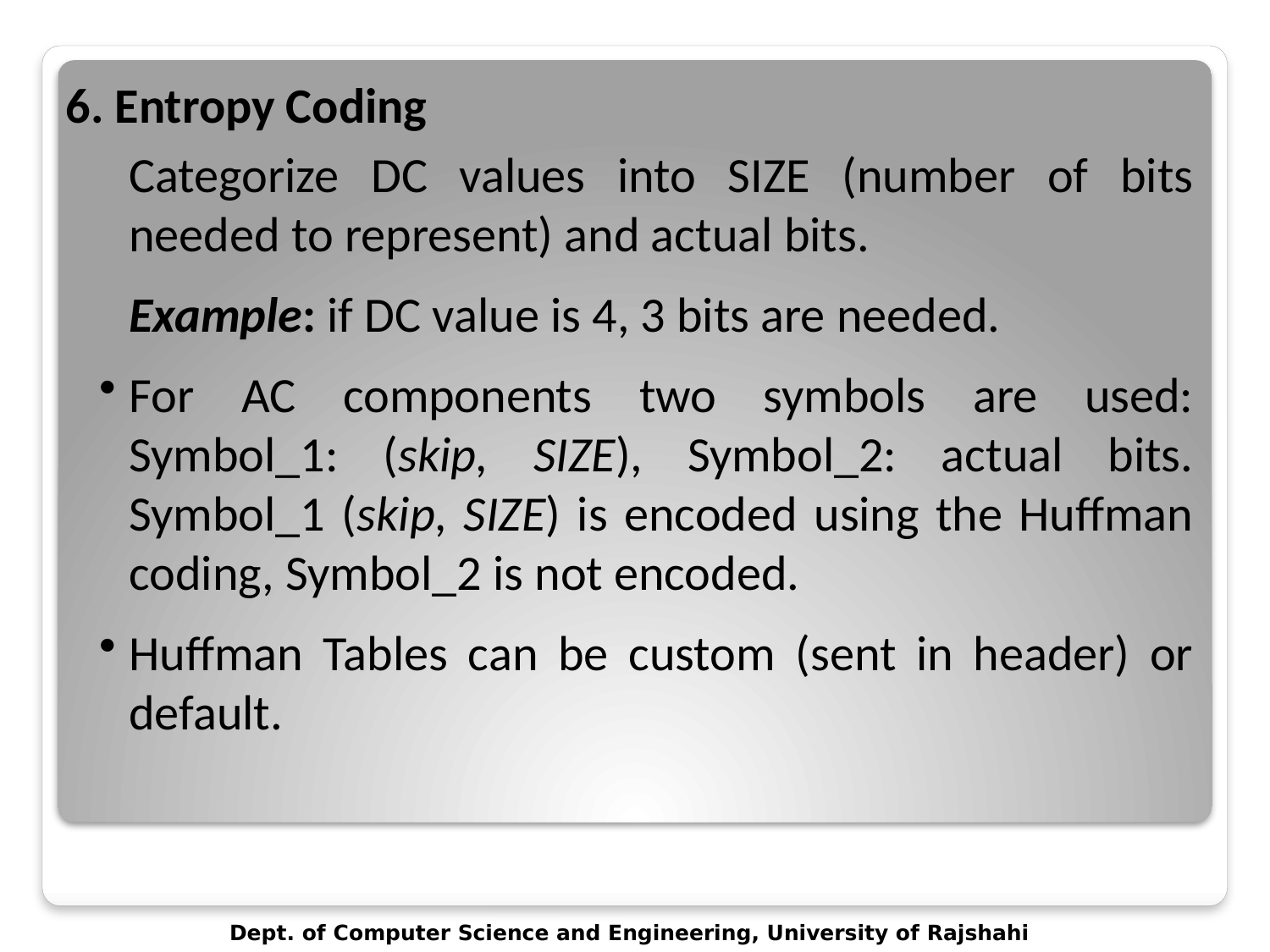

6. Entropy Coding
Categorize DC values into SIZE (number of bits needed to represent) and actual bits.
Example: if DC value is 4, 3 bits are needed.
For AC components two symbols are used: Symbol_1: (skip, SIZE), Symbol_2: actual bits. Symbol_1 (skip, SIZE) is encoded using the Huffman coding, Symbol_2 is not encoded.
Huffman Tables can be custom (sent in header) or default.

Dept. of Computer Science and Engineering, University of Rajshahi